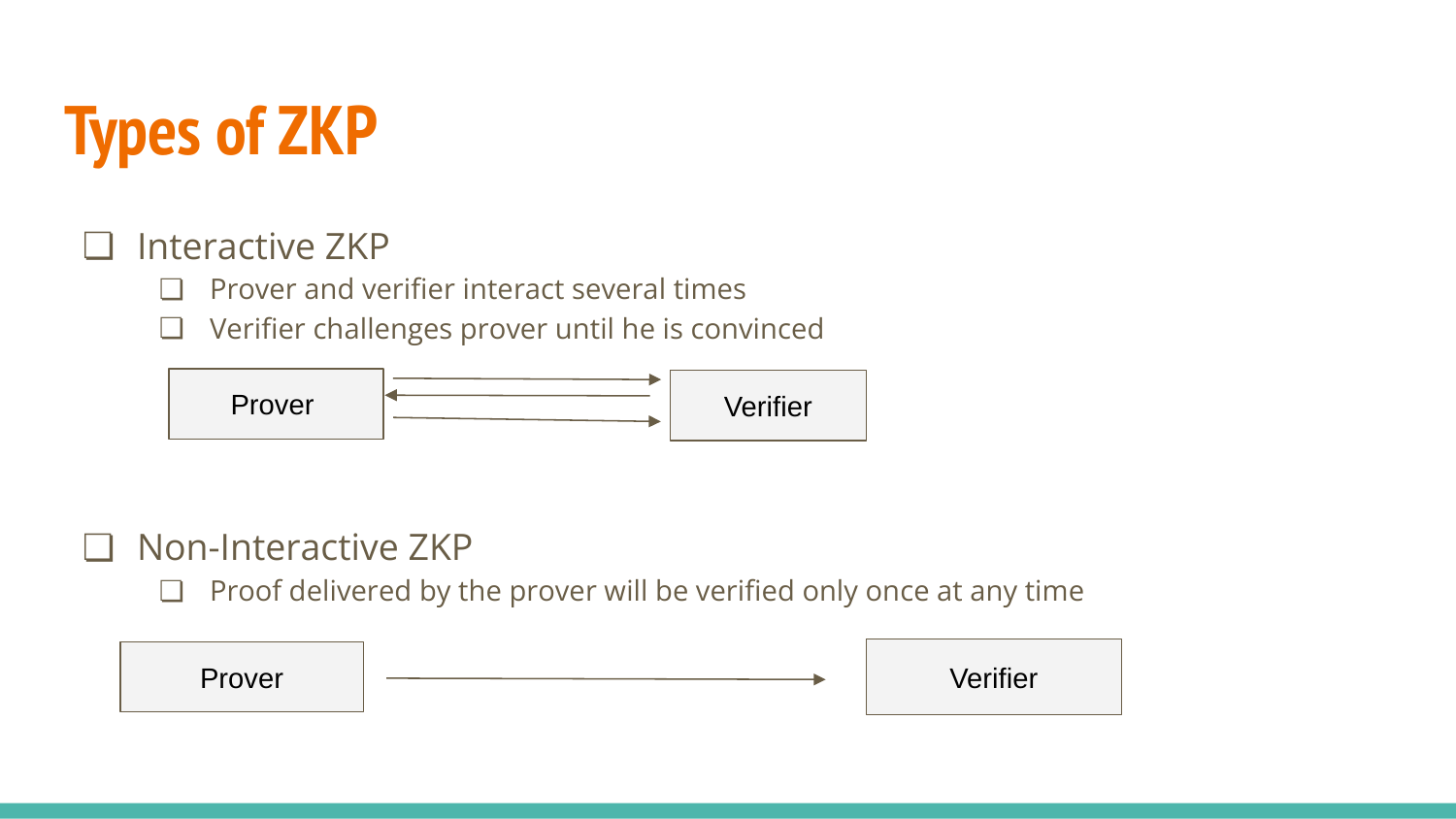

# Types of ZKP
Interactive ZKP
Prover and verifier interact several times
Verifier challenges prover until he is convinced

Non-Interactive ZKP
Proof delivered by the prover will be verified only once at any time

Prover
Verifier
Verifier
Prover